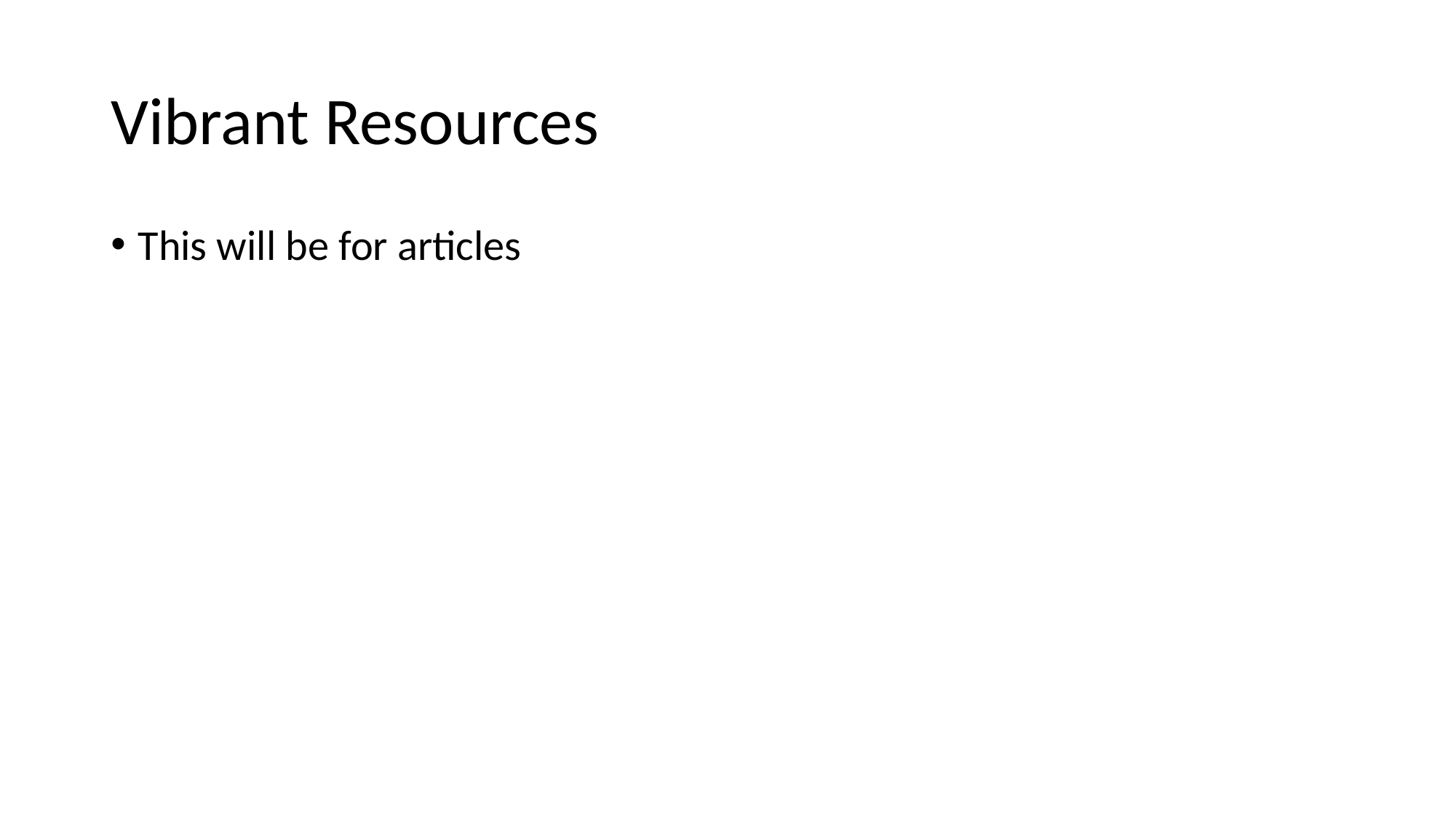

# Vibrant Resources
This will be for articles